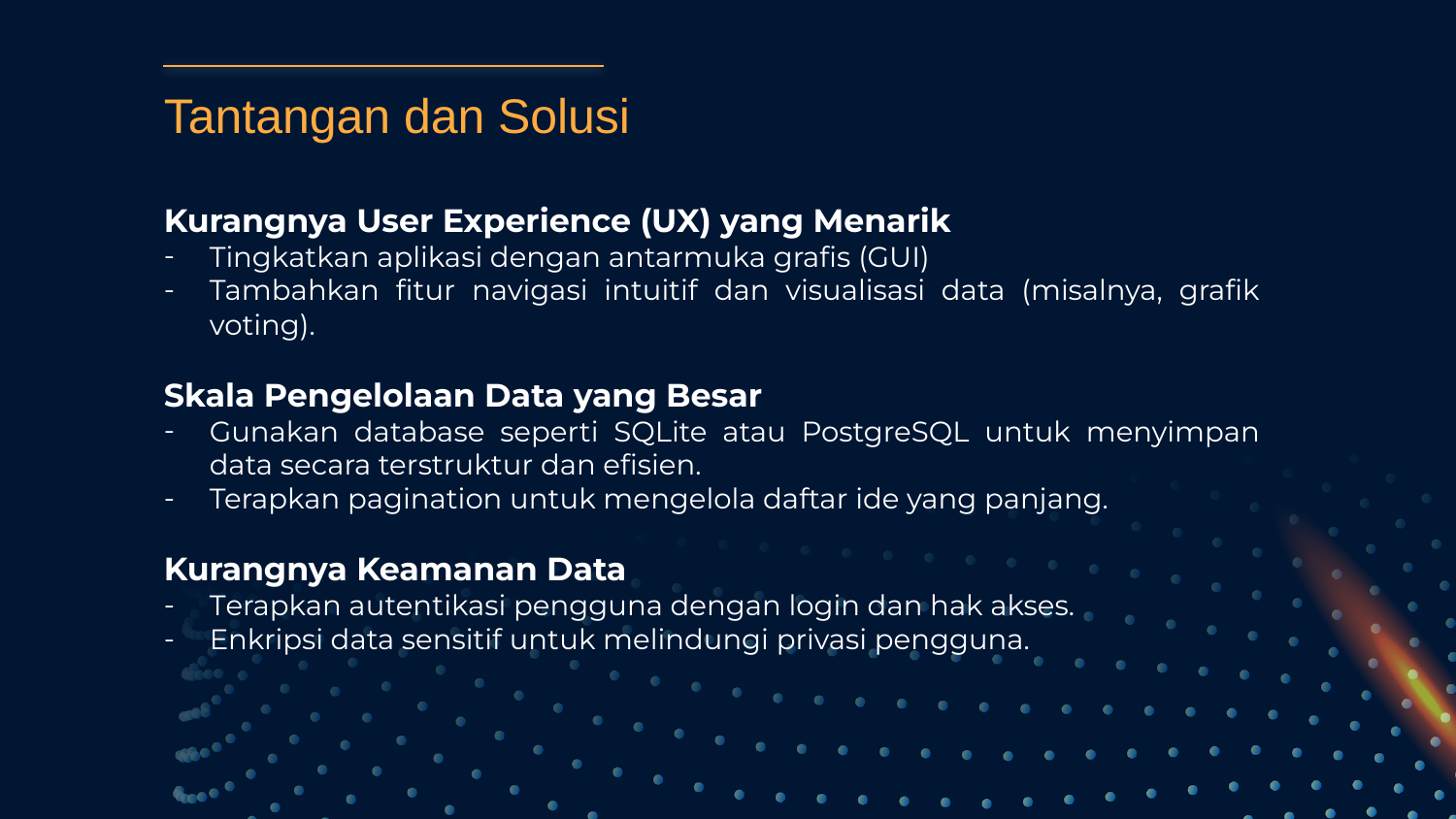

# Tantangan dan Solusi
Kurangnya User Experience (UX) yang Menarik
Tingkatkan aplikasi dengan antarmuka grafis (GUI)
Tambahkan fitur navigasi intuitif dan visualisasi data (misalnya, grafik voting).

Skala Pengelolaan Data yang Besar
Gunakan database seperti SQLite atau PostgreSQL untuk menyimpan data secara terstruktur dan efisien.
Terapkan pagination untuk mengelola daftar ide yang panjang.

Kurangnya Keamanan Data
Terapkan autentikasi pengguna dengan login dan hak akses.
Enkripsi data sensitif untuk melindungi privasi pengguna.